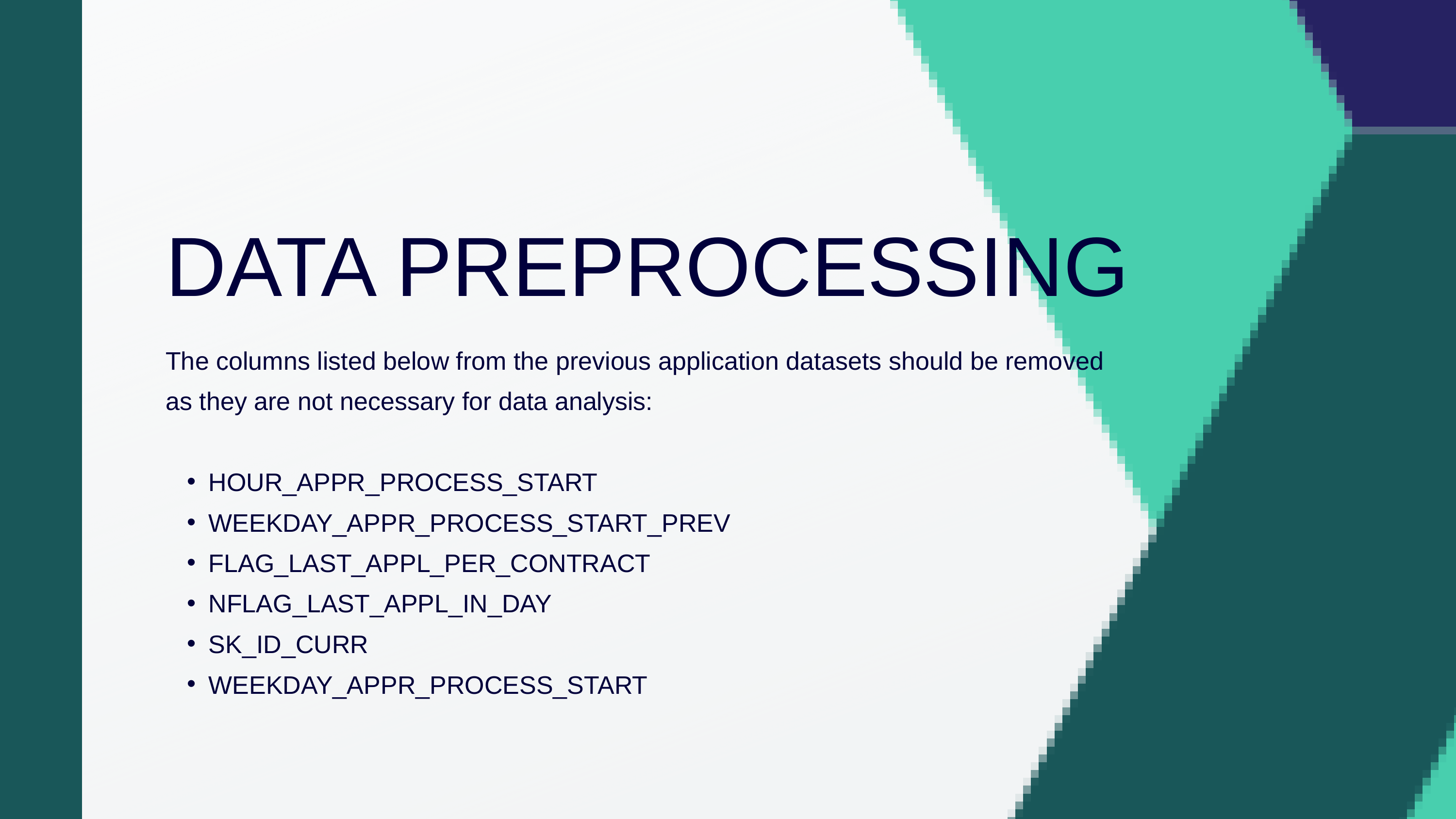

DATA PREPROCESSING

The columns listed below from the previous application datasets should be removed as they are not necessary for data analysis:

HOUR_APPR_PROCESS_START
WEEKDAY_APPR_PROCESS_START_PREV
FLAG_LAST_APPL_PER_CONTRACT
NFLAG_LAST_APPL_IN_DAY
SK_ID_CURR
WEEKDAY_APPR_PROCESS_START